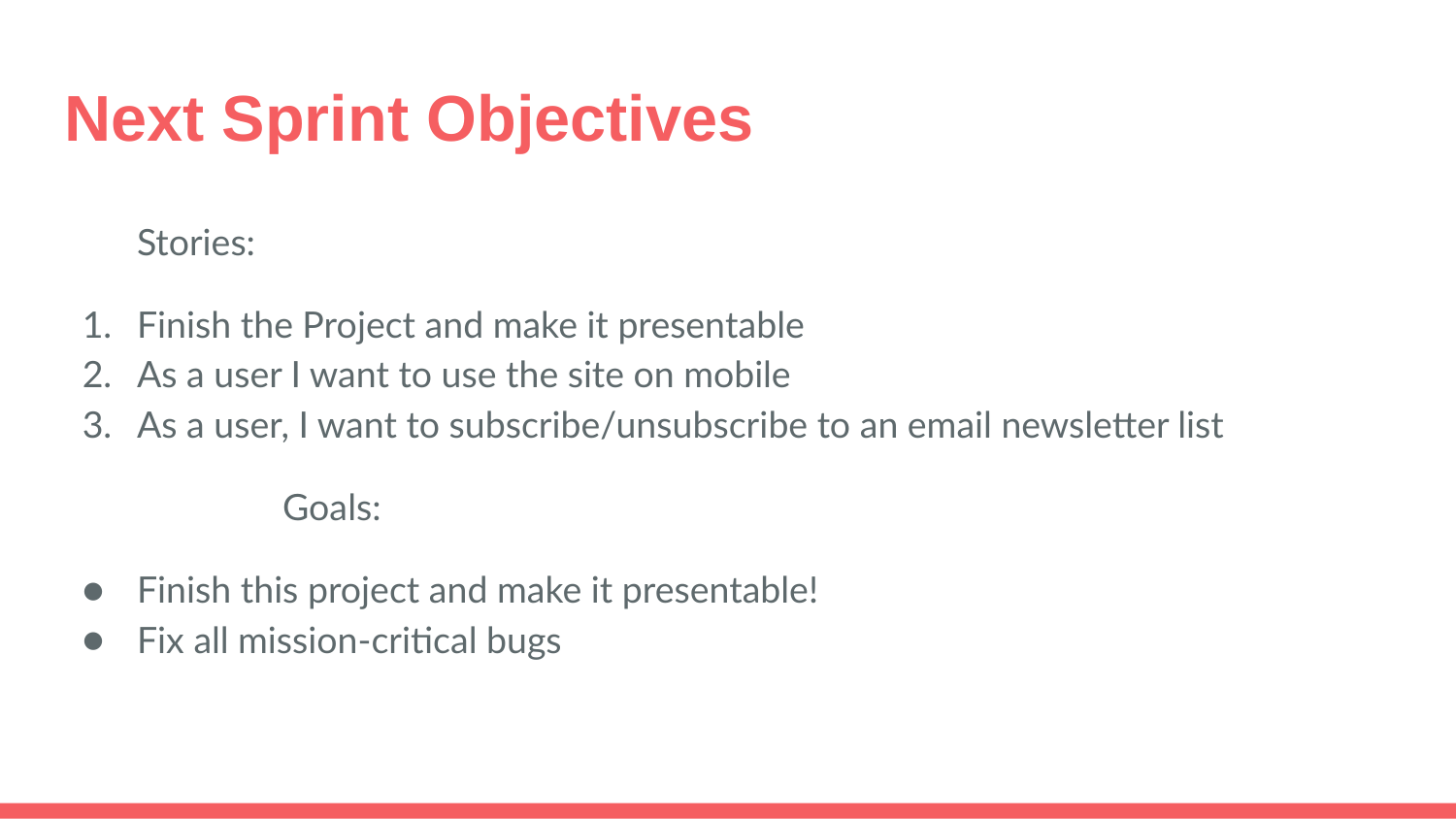

# Next Sprint Objectives

Stories:
Finish the Project and make it presentable
As a user I want to use the site on mobile
As a user, I want to subscribe/unsubscribe to an email newsletter list
	Goals:
Finish this project and make it presentable!
Fix all mission-critical bugs